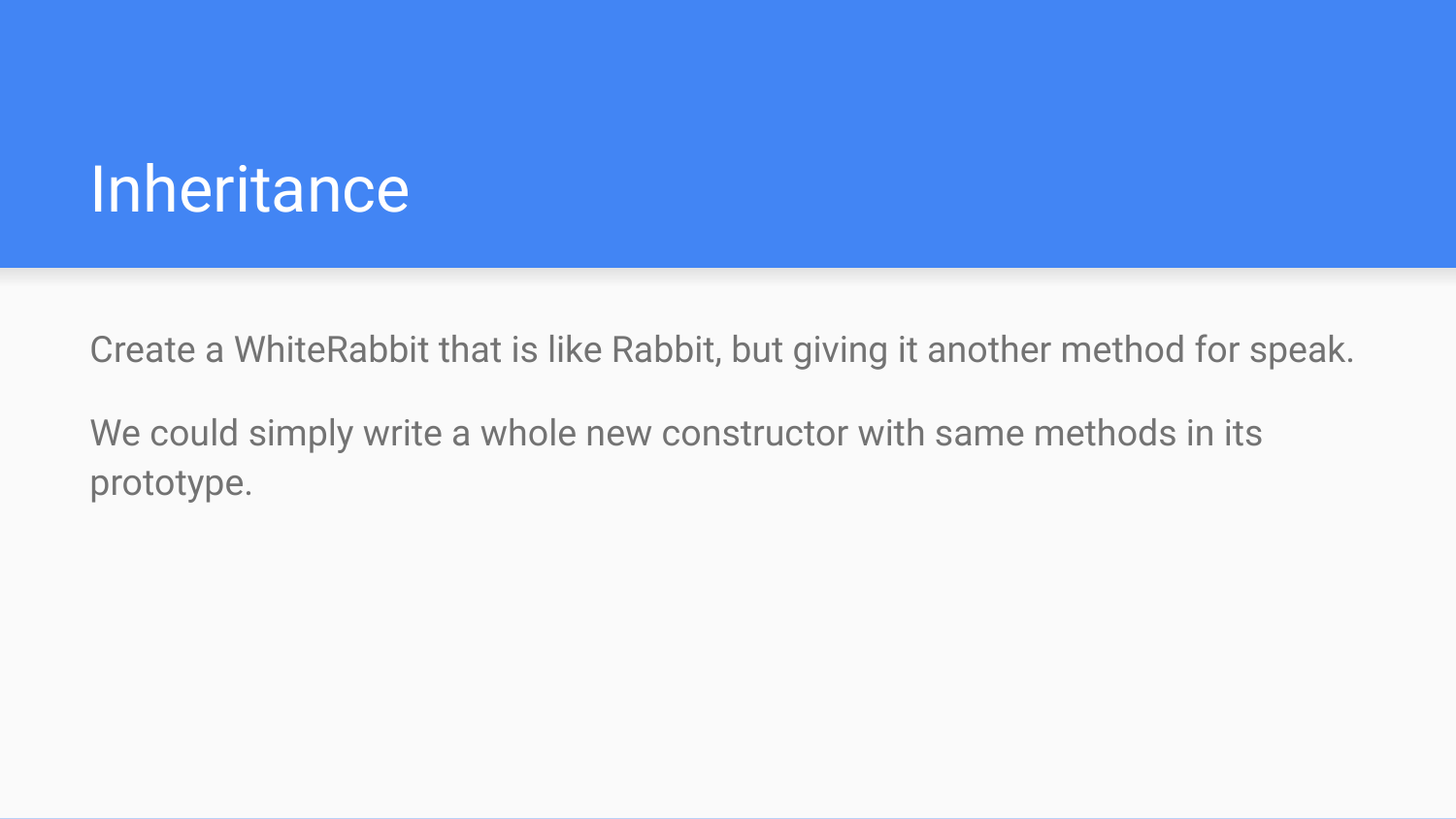

# Inheritance
Create a WhiteRabbit that is like Rabbit, but giving it another method for speak.
We could simply write a whole new constructor with same methods in its prototype.